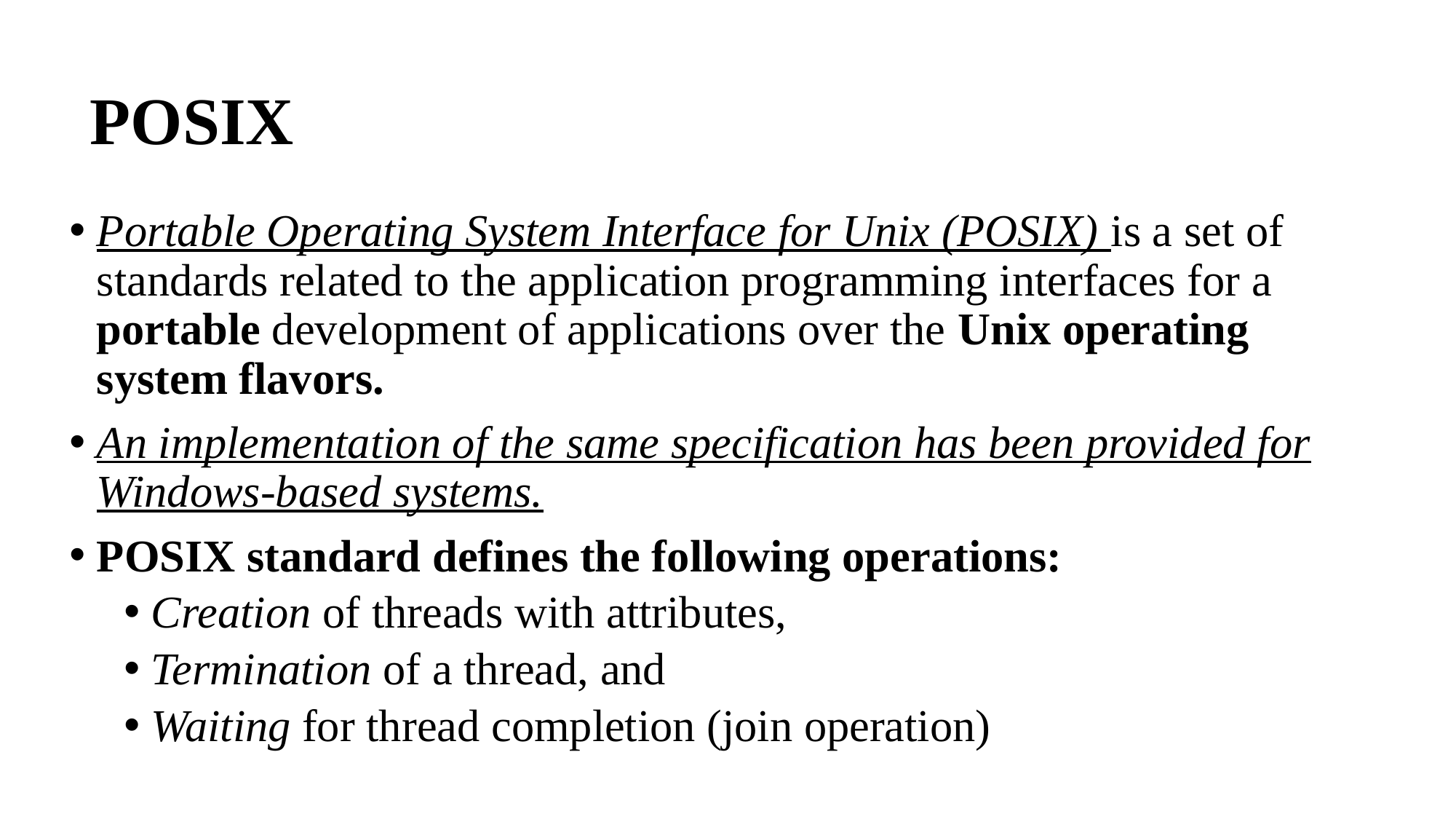

# POSIX
Portable Operating System Interface for Unix (POSIX) is a set of standards related to the application programming interfaces for a portable development of applications over the Unix operating system flavors.
An implementation of the same specification has been provided for Windows-based systems.
POSIX standard defines the following operations:
Creation of threads with attributes,
Termination of a thread, and
Waiting for thread completion (join operation)